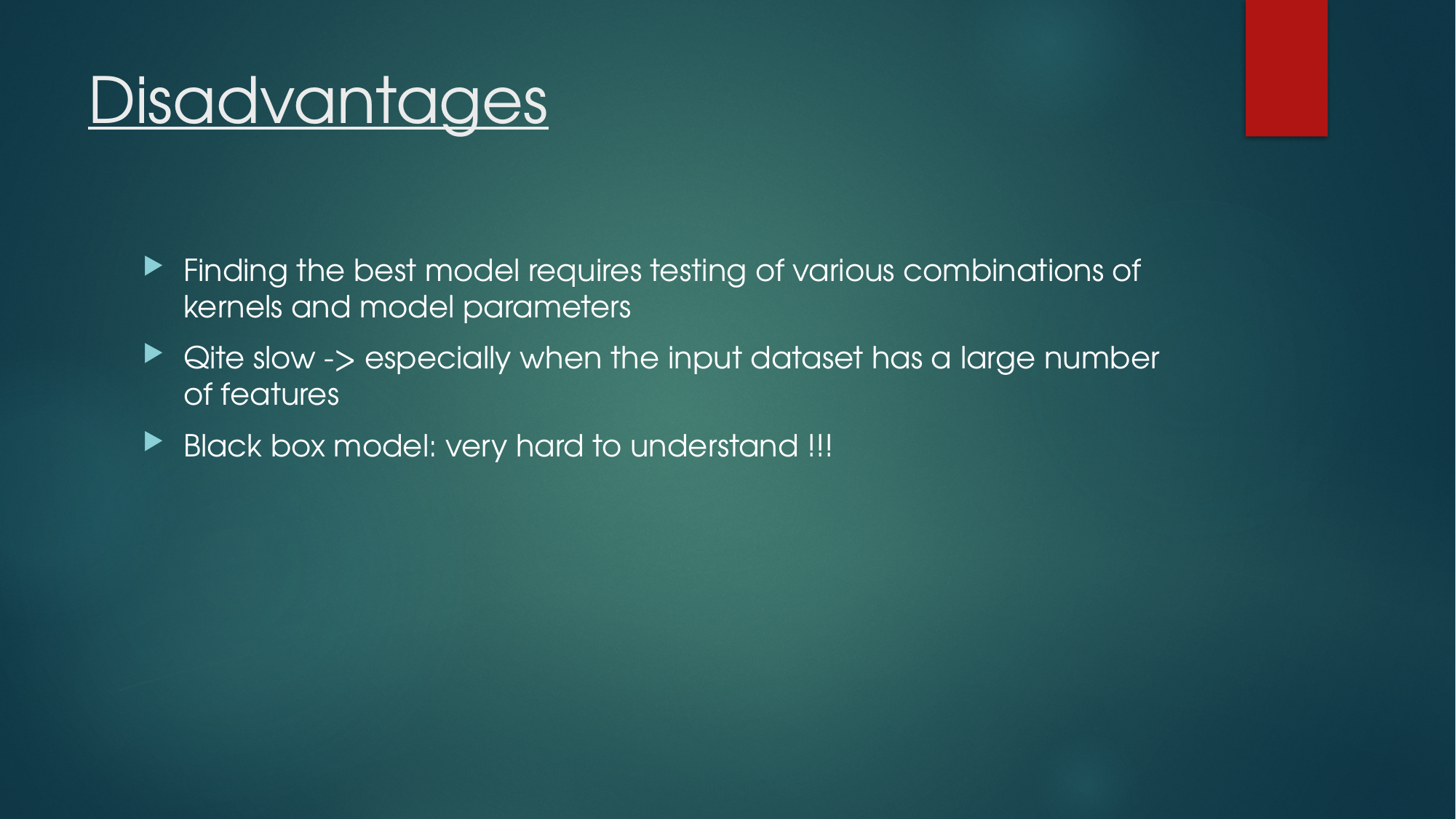

# Disadvantages
Finding the best model requires testing of various combinations of kernels and model parameters
Qite slow -> especially when the input dataset has a large number of features
Black box model: very hard to understand !!!